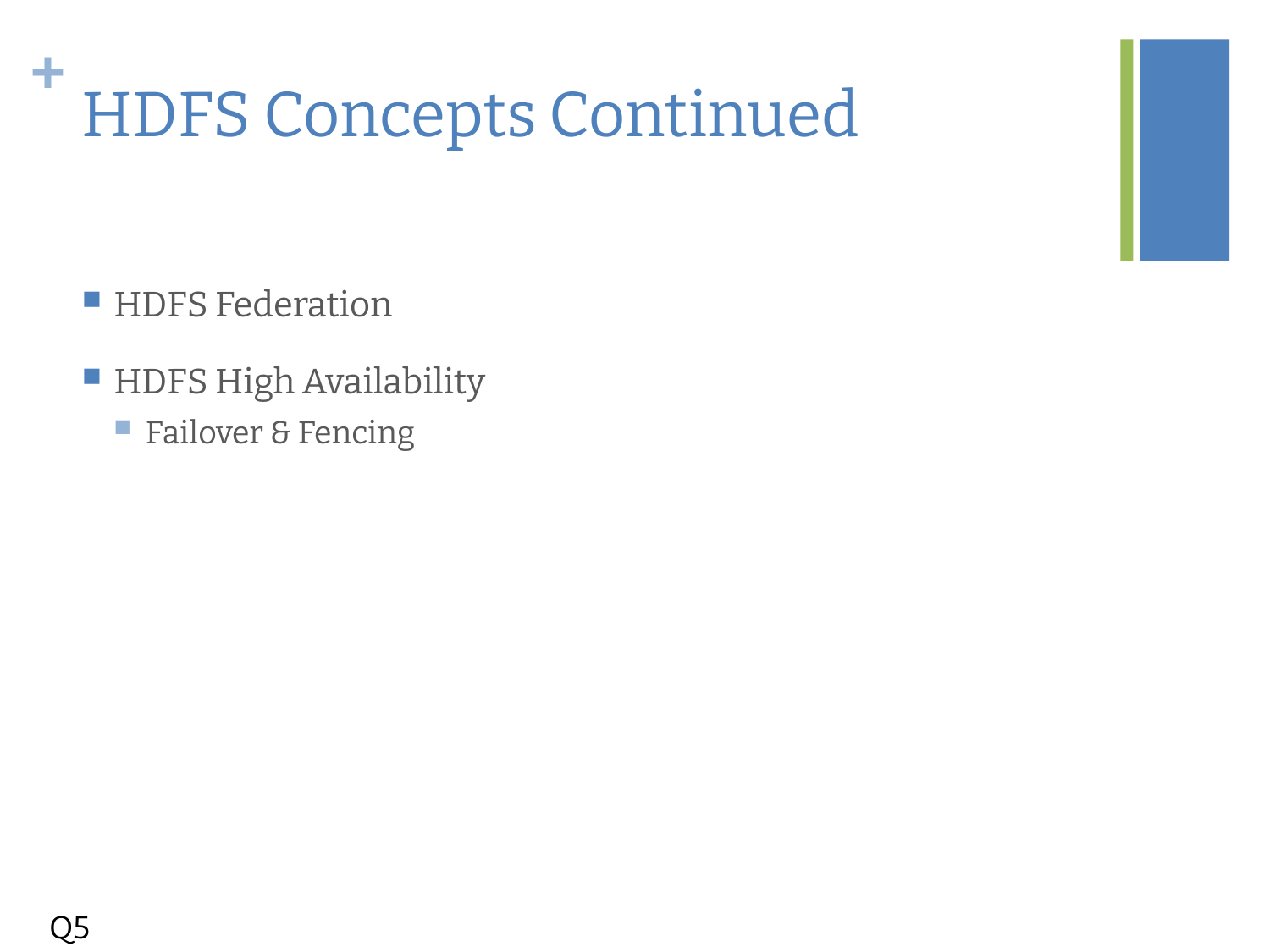

# HDFS Concepts Continued
HDFS Federation
HDFS High Availability
Failover & Fencing
Q5